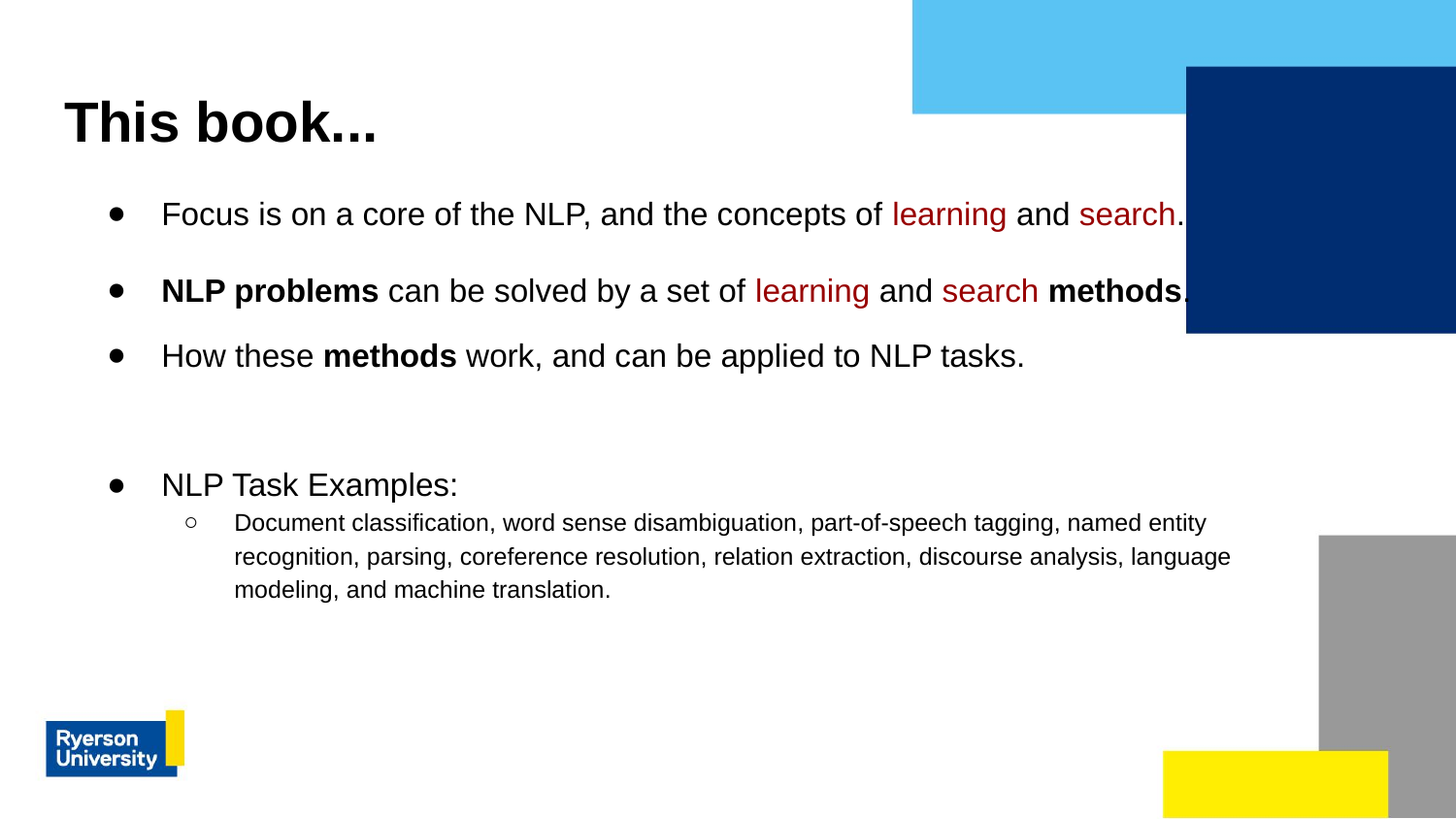

# This book...
Focus is on a core of the NLP, and the concepts of learning and search.
NLP problems can be solved by a set of learning and search methods.
How these methods work, and can be applied to NLP tasks.

NLP Task Examples:
Document classification, word sense disambiguation, part-of-speech tagging, named entity recognition, parsing, coreference resolution, relation extraction, discourse analysis, language modeling, and machine translation.